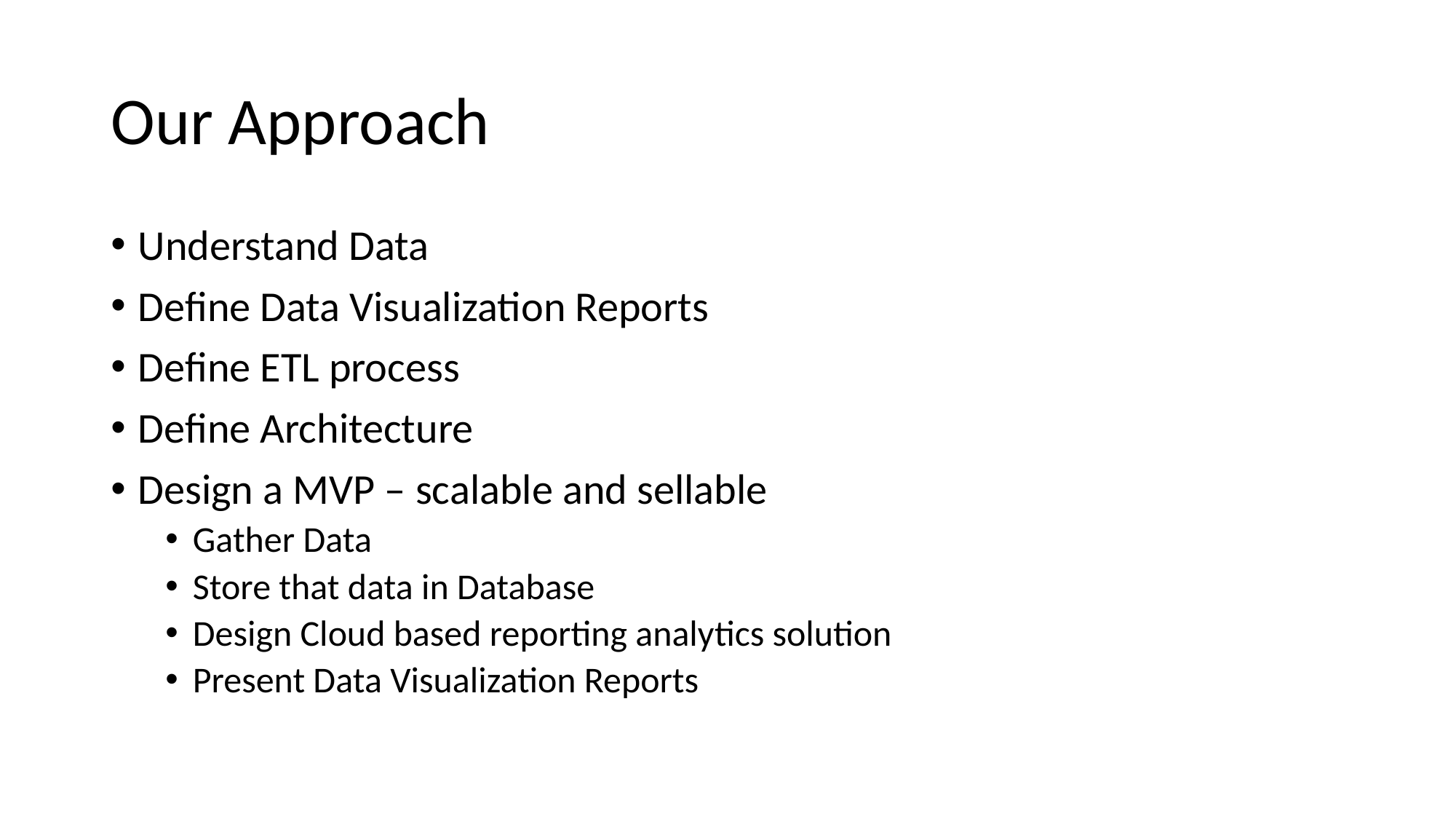

# Our Approach
Understand Data
Define Data Visualization Reports
Define ETL process
Define Architecture
Design a MVP – scalable and sellable
Gather Data
Store that data in Database
Design Cloud based reporting analytics solution
Present Data Visualization Reports